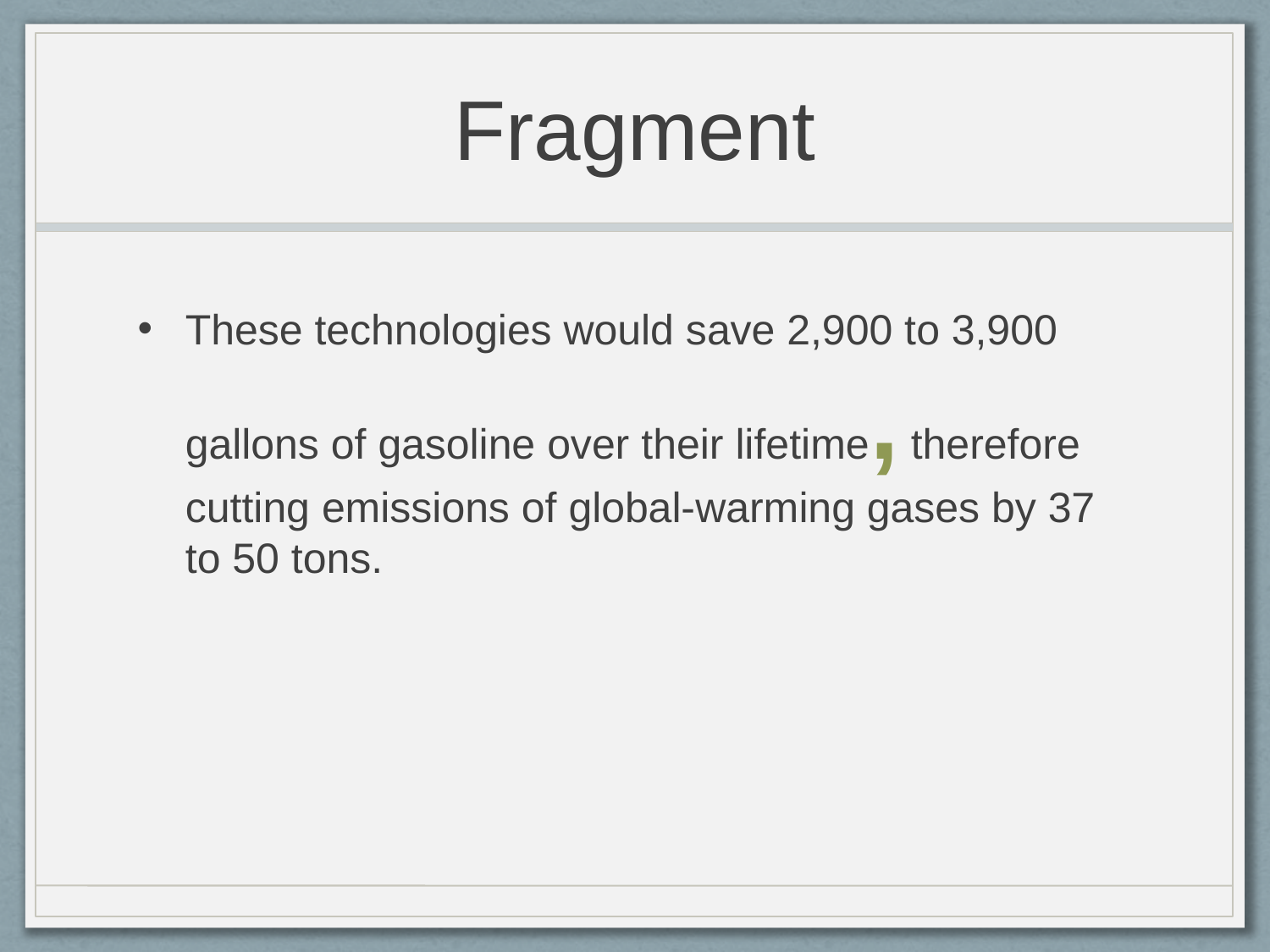

# Fragment
These technologies would save 2,900 to 3,900 gallons of gasoline over their lifetime, therefore cutting emissions of global-warming gases by 37 to 50 tons.